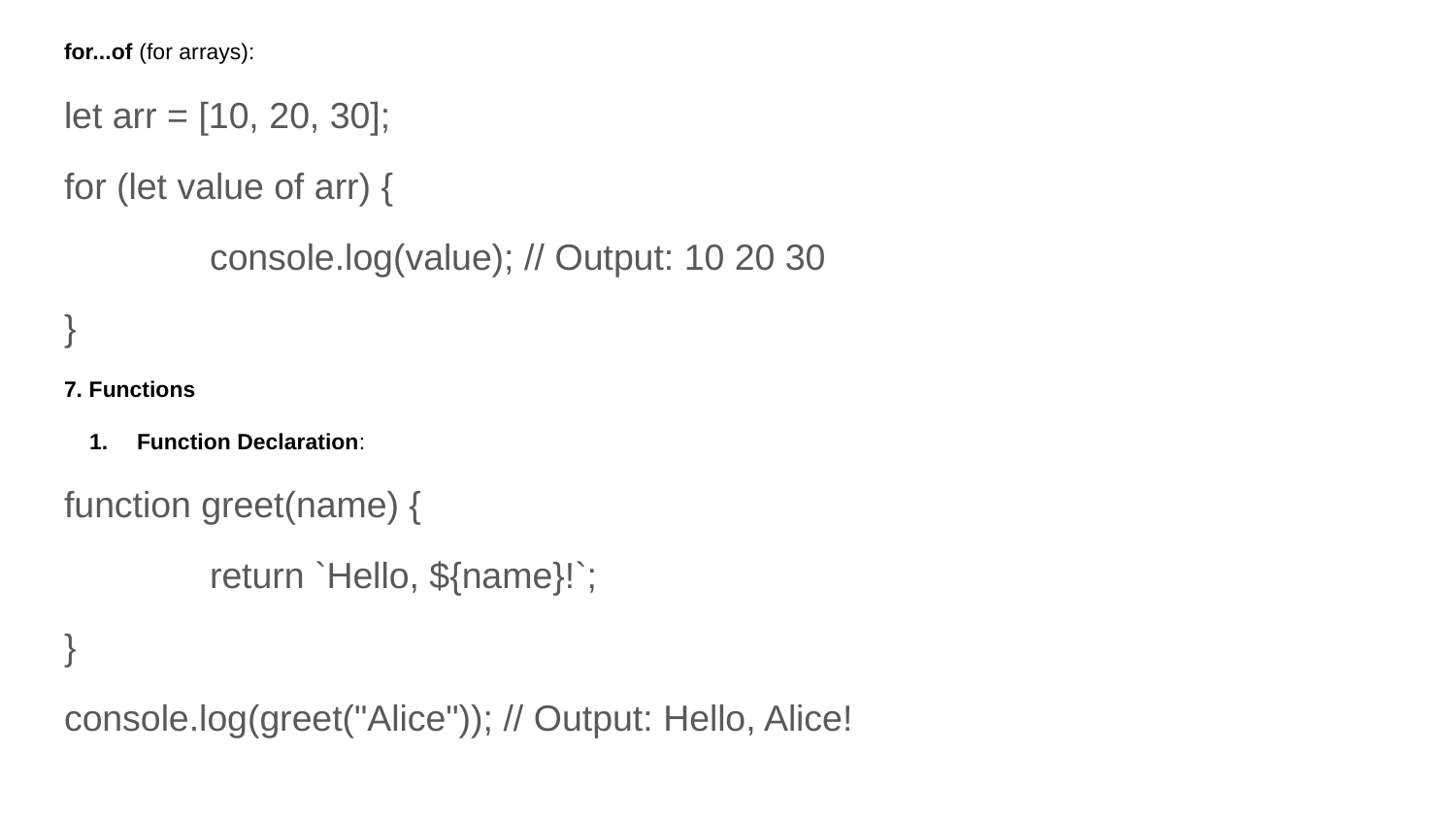

for...of (for arrays):
let arr = [10, 20, 30];
for (let value of arr) {
	console.log(value); // Output: 10 20 30
}
7. Functions
Function Declaration:
function greet(name) {
	return `Hello, ${name}!`;
}
console.log(greet("Alice")); // Output: Hello, Alice!